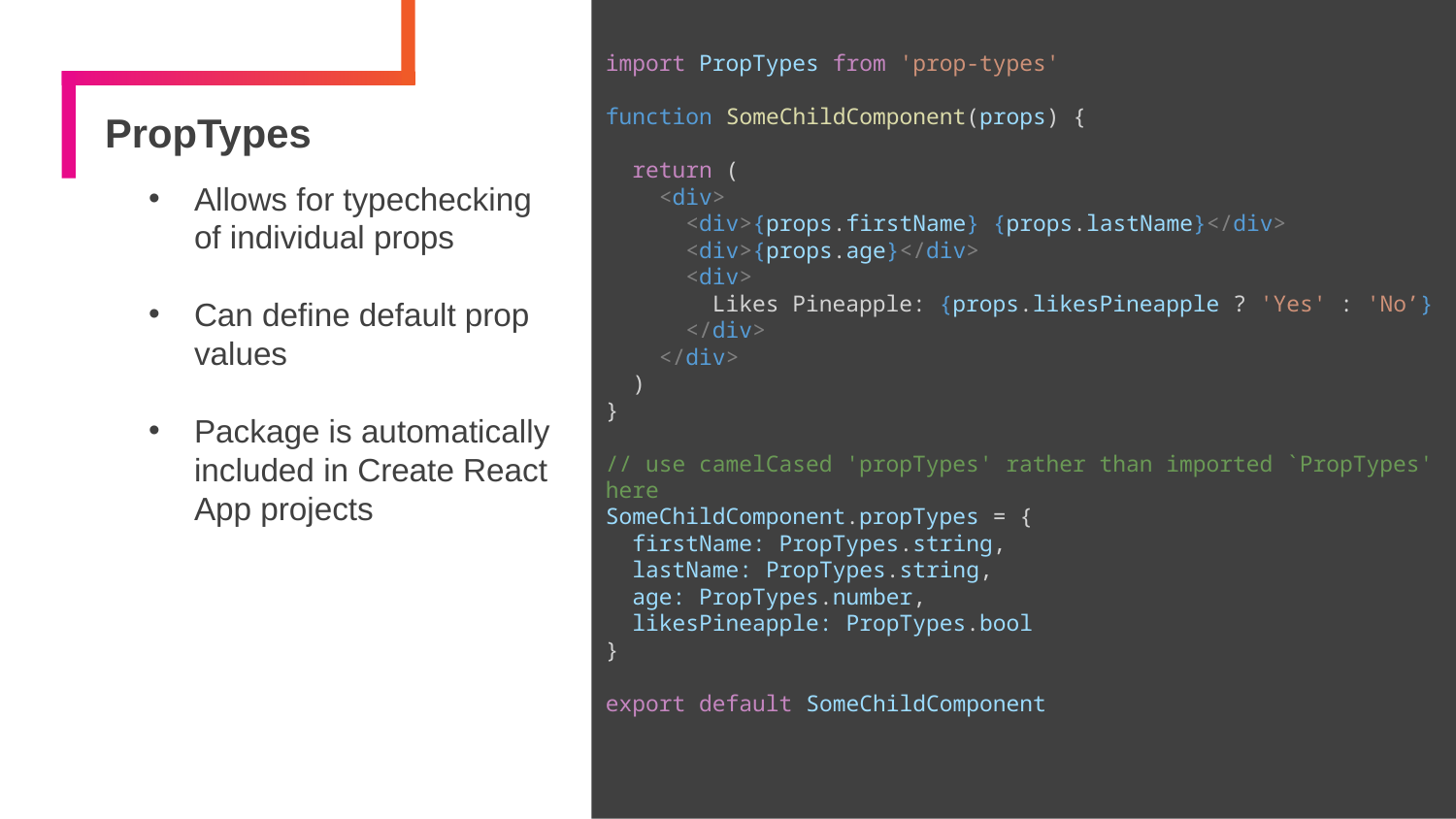

import PropTypes from 'prop-types'
function SomeChildComponent(props) {
  return (
    <div>
      <div>{props.firstName} {props.lastName}</div>
      <div>{props.age}</div>
      <div>
        Likes Pineapple: {props.likesPineapple ? 'Yes' : 'No’}
      </div>
    </div>
  )
}
// use camelCased 'propTypes' rather than imported `PropTypes' here
SomeChildComponent.propTypes = {
  firstName: PropTypes.string,
  lastName: PropTypes.string,
  age: PropTypes.number,
  likesPineapple: PropTypes.bool
}
export default SomeChildComponent

# PropTypes
Allows for typechecking of individual props

Can define default prop values

Package is automatically included in Create React App projects

7